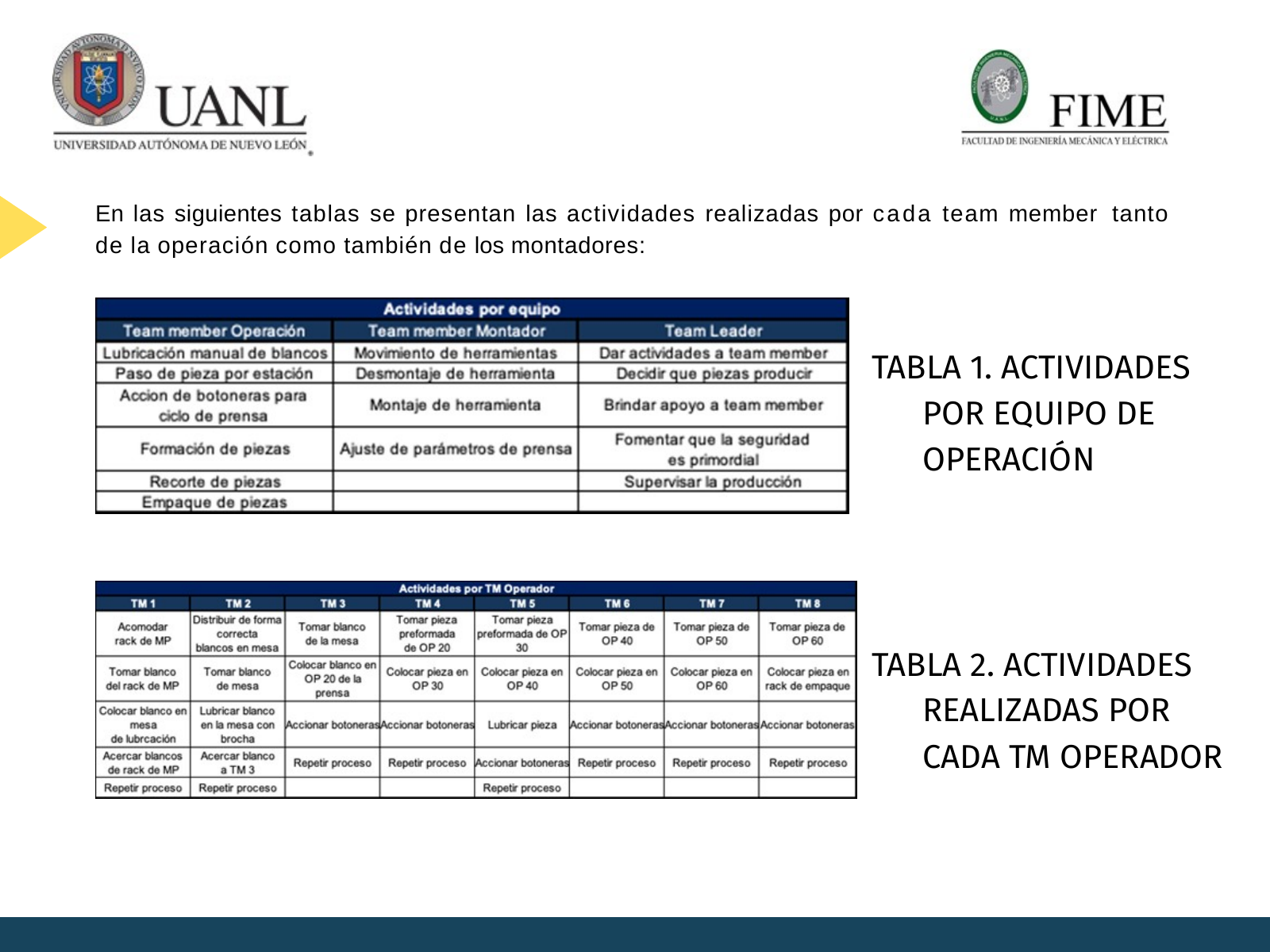

En las siguientes tablas se presentan las actividades realizadas por cada team member  tanto de la operación como también de los montadores:
TABLA 1. ACTIVIDADES POR EQUIPO DE OPERACIÓN
TABLA 2. ACTIVIDADES REALIZADAS POR CADA TM OPERADOR